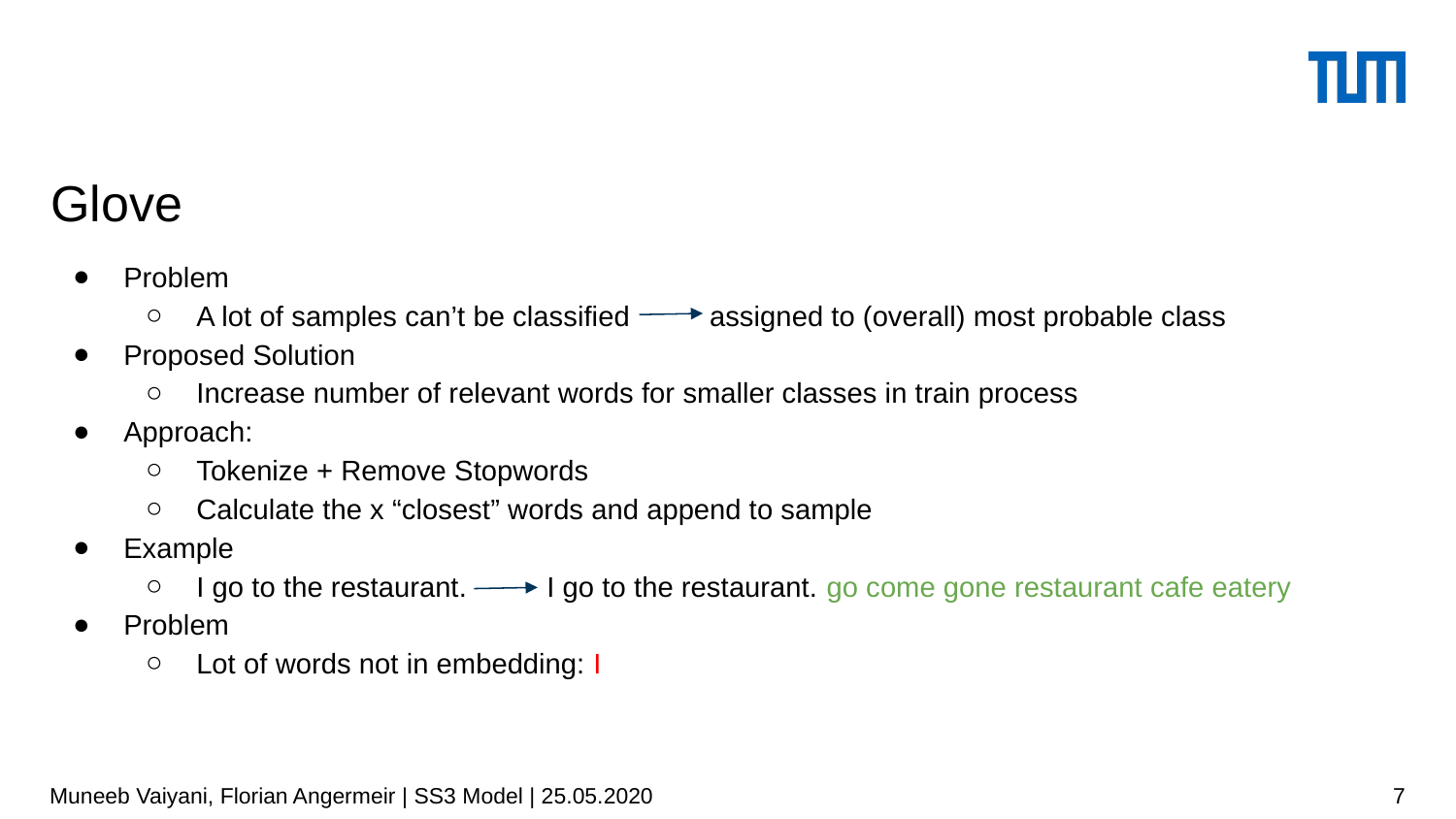

# Glove
Problem
A lot of samples can’t be classified          assigned to (overall) most probable class
Proposed Solution
Increase number of relevant words for smaller classes in train process
Approach:
Tokenize + Remove Stopwords
Calculate the x “closest” words and append to sample
Example
I go to the restaurant.          I go to the restaurant. go come gone restaurant cafe eatery
Problem
Lot of words not in embedding: I
Muneeb Vaiyani, Florian Angermeir | SS3 Model | 25.05.2020
7